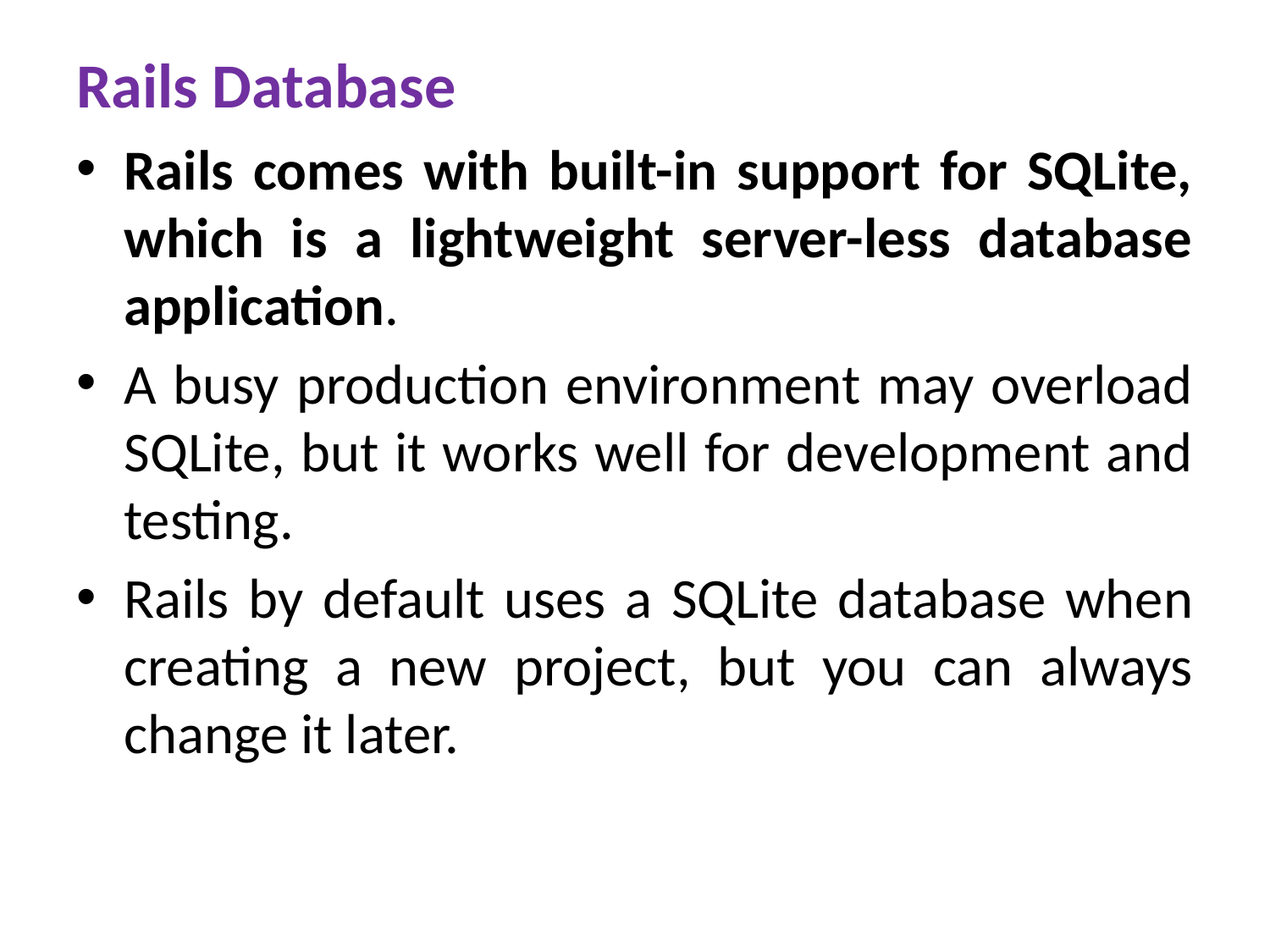

# Rails Database
Rails comes with built-in support for SQLite, which is a lightweight server-less database application.
A busy production environment may overload SQLite, but it works well for development and testing.
Rails by default uses a SQLite database when creating a new project, but you can always change it later.